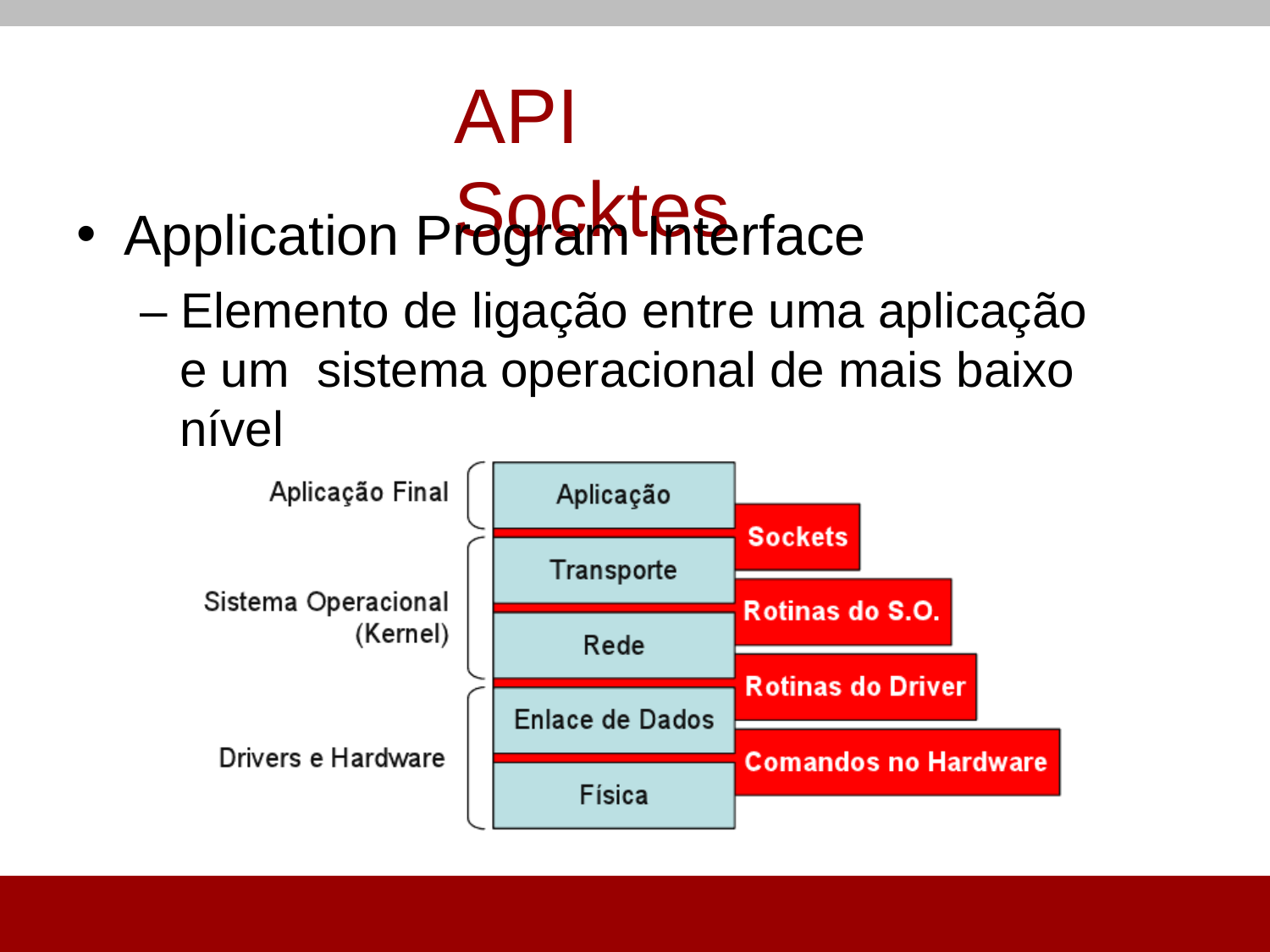

# API Socktes
Application Program Interface
– Elemento de ligação entre uma aplicação e um  sistema operacional de mais baixo nível